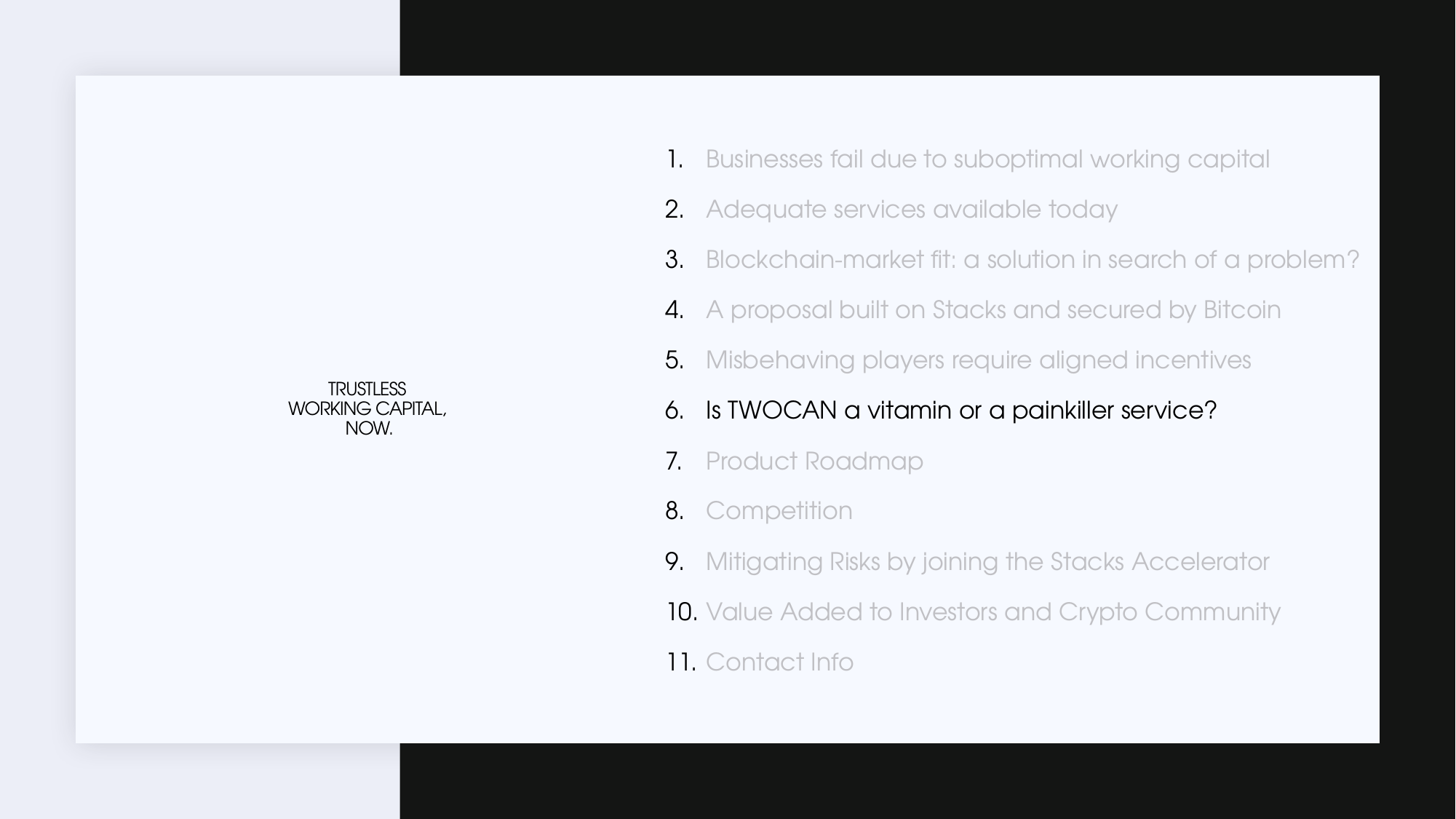

Businesses fail due to suboptimal working capital
Adequate services available today
Blockchain-market fit: a solution in search of a problem?
A proposal built on Stacks and secured by Bitcoin
Misbehaving players require aligned incentives
Is TWOCAN a vitamin or a painkiller service?
Product Roadmap
Competition
Mitigating Risks by joining the Stacks Accelerator
Value Added to Investors and Crypto Community
Contact Info
# Trustless Working capital, now.